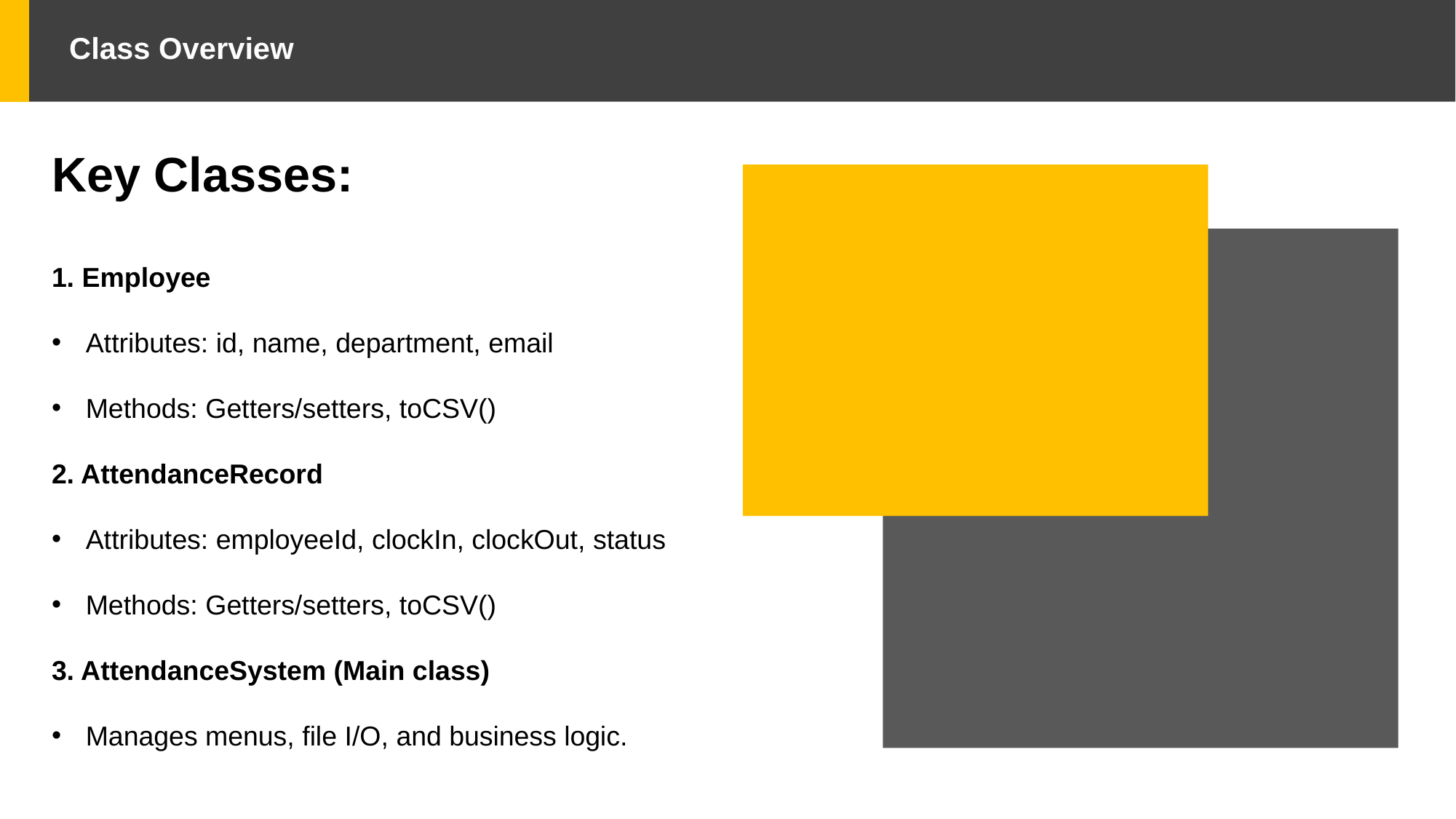

# Class Overview
Key Classes:

1. Employee

Attributes: id, name, department, email

Methods: Getters/setters, toCSV()

2. AttendanceRecord

Attributes: employeeId, clockIn, clockOut, status

Methods: Getters/setters, toCSV()

3. AttendanceSystem (Main class)

Manages menus, file I/O, and business logic.